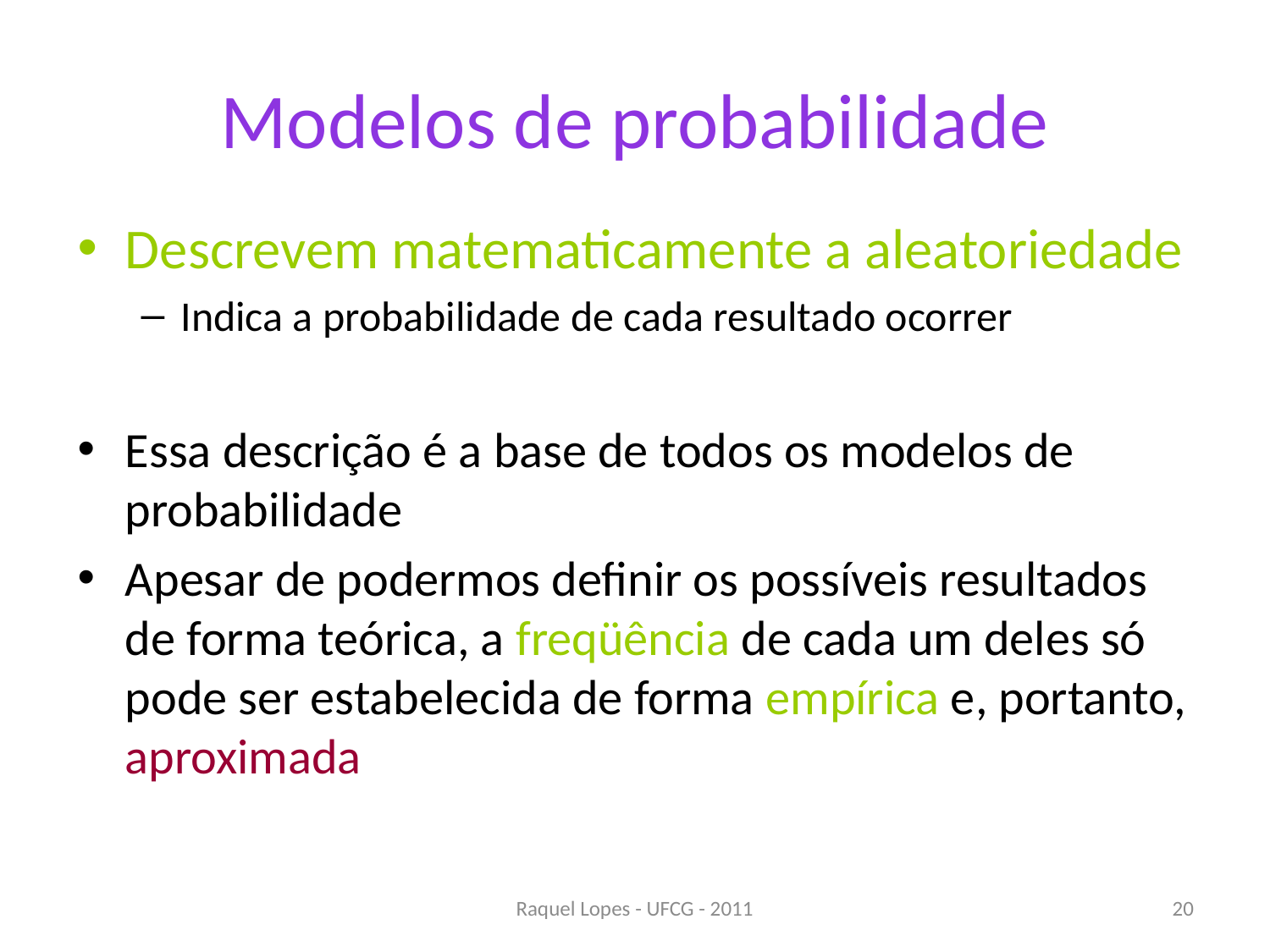

# Modelos de probabilidade
Descrevem matematicamente a aleatoriedade
Indica a probabilidade de cada resultado ocorrer

Essa descrição é a base de todos os modelos de probabilidade
Apesar de podermos definir os possíveis resultados de forma teórica, a freqüência de cada um deles só pode ser estabelecida de forma empírica e, portanto, aproximada
Raquel Lopes - UFCG - 2011
20